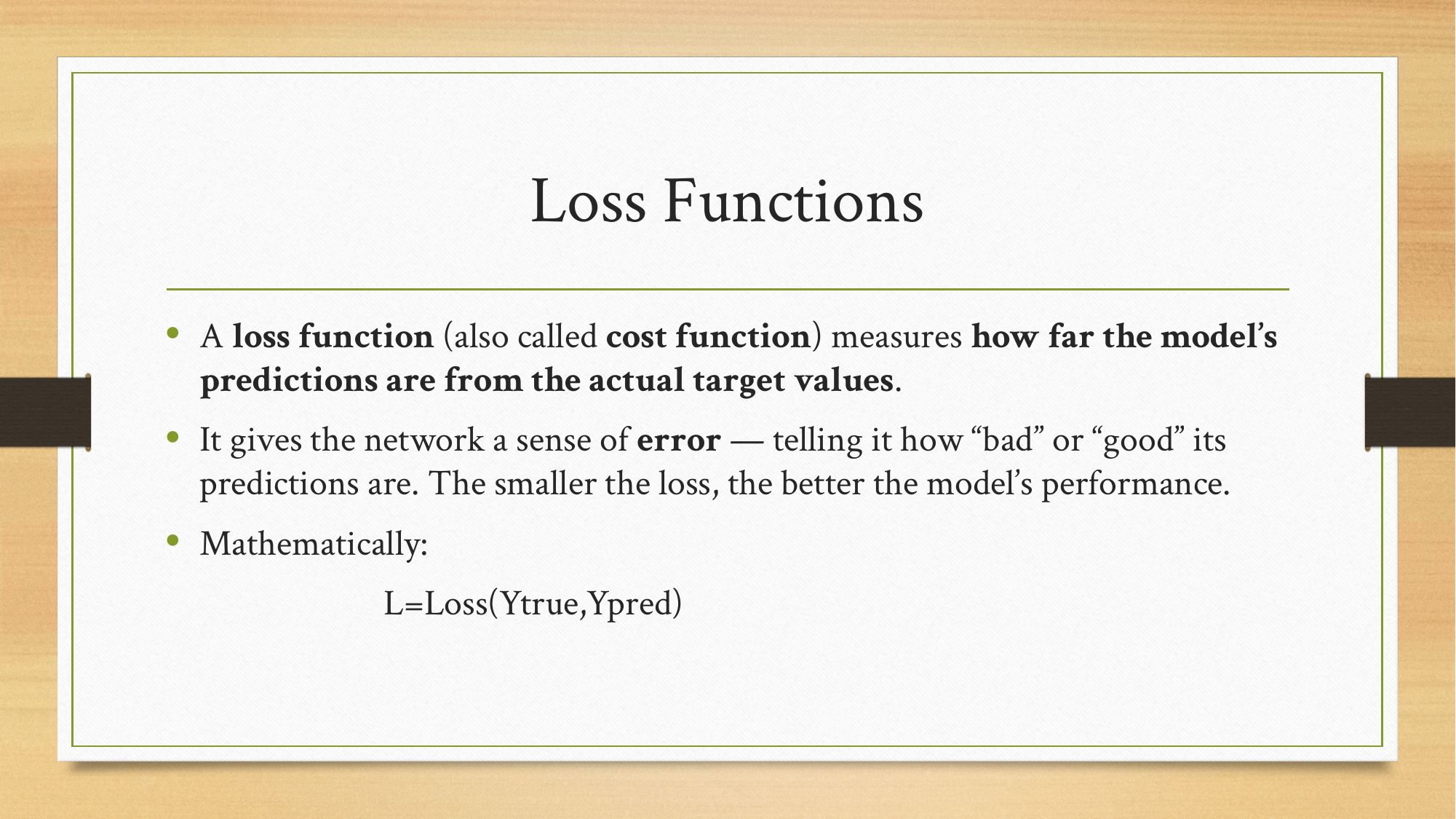

# Loss Functions
A loss function (also called cost function) measures how far the model’s predictions are from the actual target values.
It gives the network a sense of error — telling it how “bad” or “good” its predictions are. The smaller the loss, the better the model’s performance.
Mathematically:
		L=Loss(Ytrue,Ypred​)